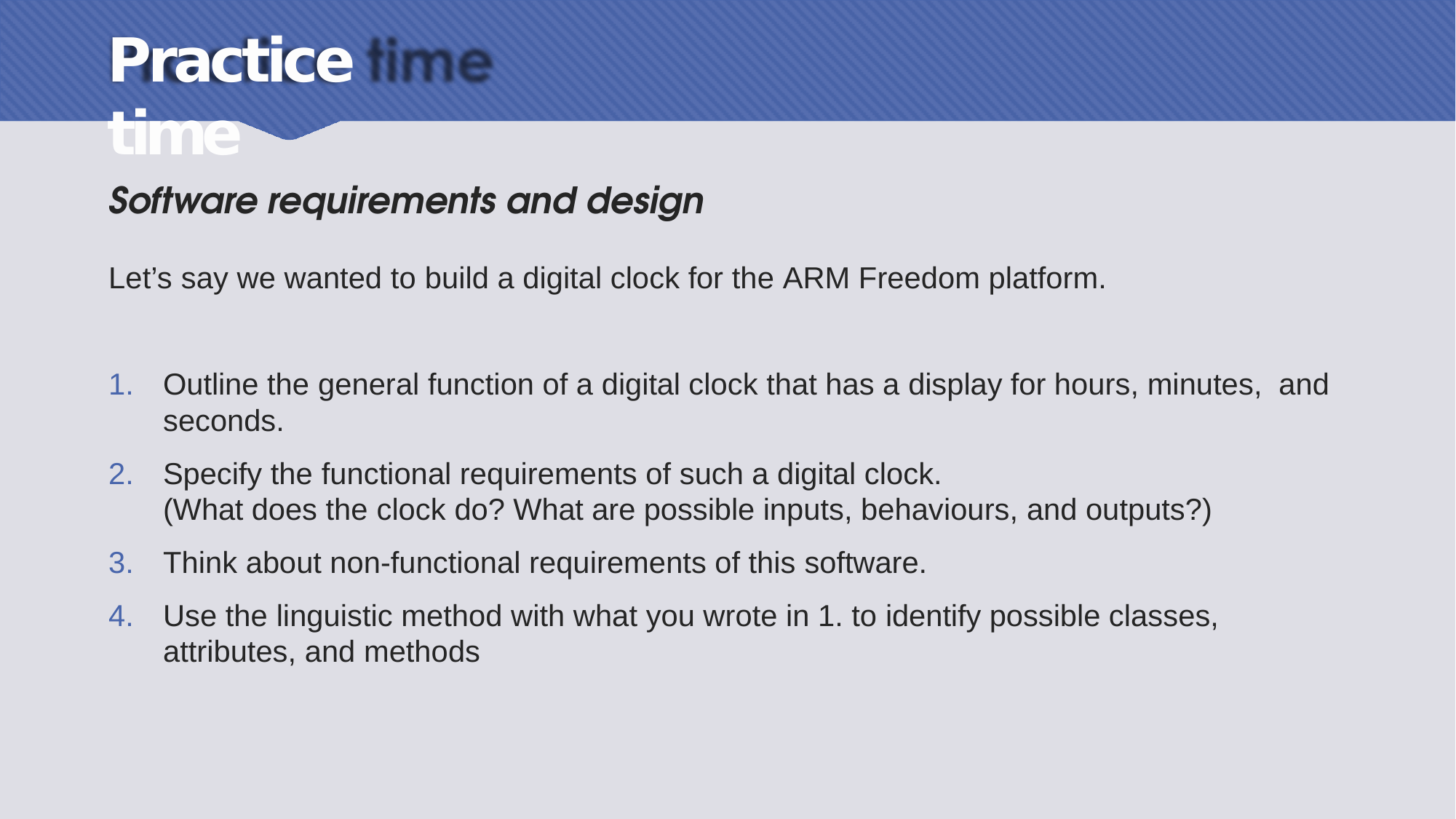

# Practice time
Software requirements and design

Let’s say we wanted to build a digital clock for the ARM Freedom platform.

Outline the general function of a digital clock that has a display for hours, minutes,  and seconds.
Specify the functional requirements of such a digital clock.
(What does the clock do? What are possible inputs, behaviours, and outputs?)
Think about non-functional requirements of this software.
Use the linguistic method with what you wrote in 1. to identify possible classes,
attributes, and methods